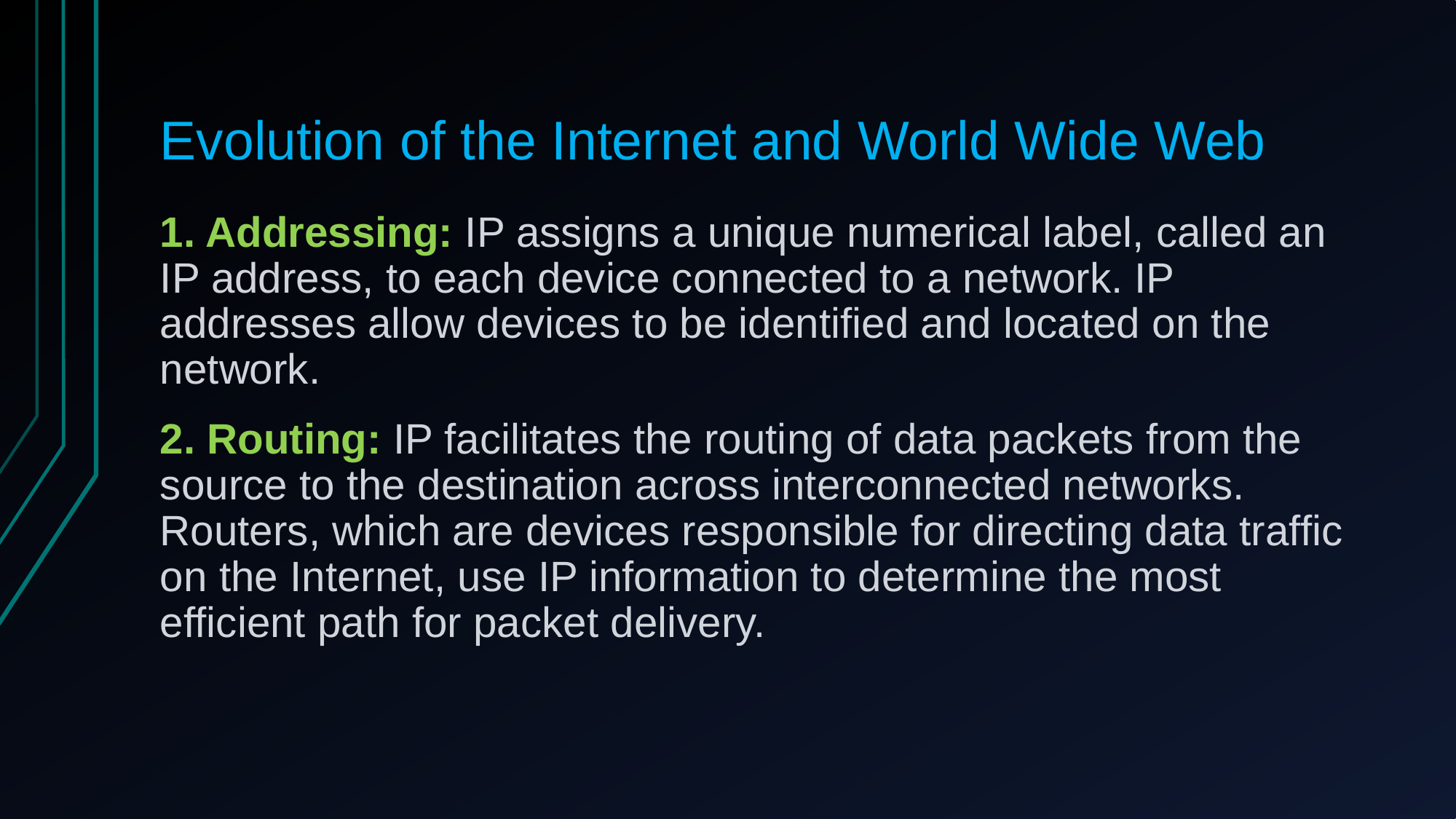

# Evolution of the Internet and World Wide Web
1. Addressing: IP assigns a unique numerical label, called an IP address, to each device connected to a network. IP addresses allow devices to be identified and located on the network.
2. Routing: IP facilitates the routing of data packets from the source to the destination across interconnected networks. Routers, which are devices responsible for directing data traffic on the Internet, use IP information to determine the most efficient path for packet delivery.